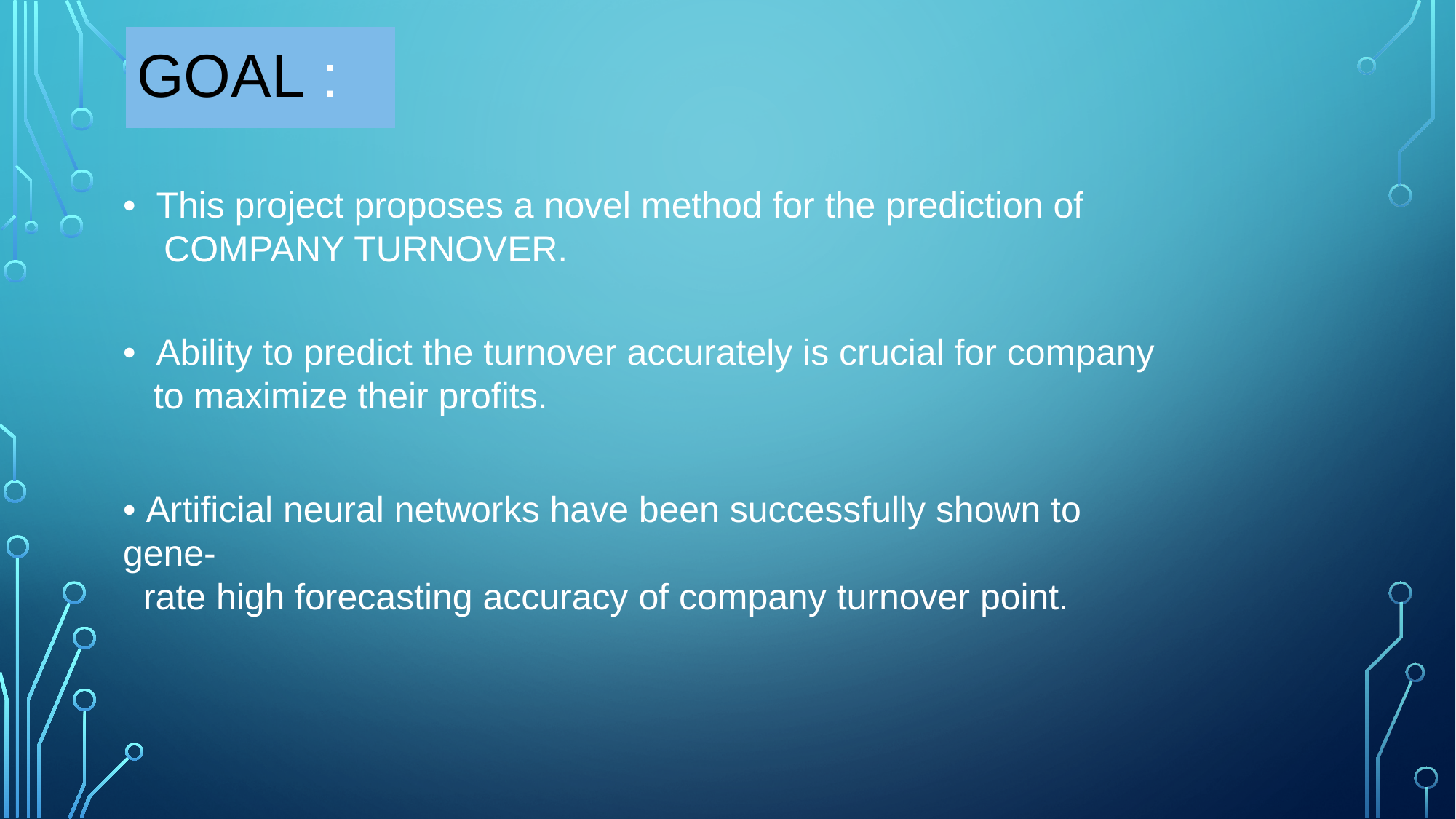

# goal :
•  This project proposes a novel method for the prediction of
    COMPANY TURNOVER.
•  Ability to predict the turnover accurately is crucial for company
   to maximize their profits.
• Artificial neural networks have been successfully shown to gene-
  rate high forecasting accuracy of company turnover point.